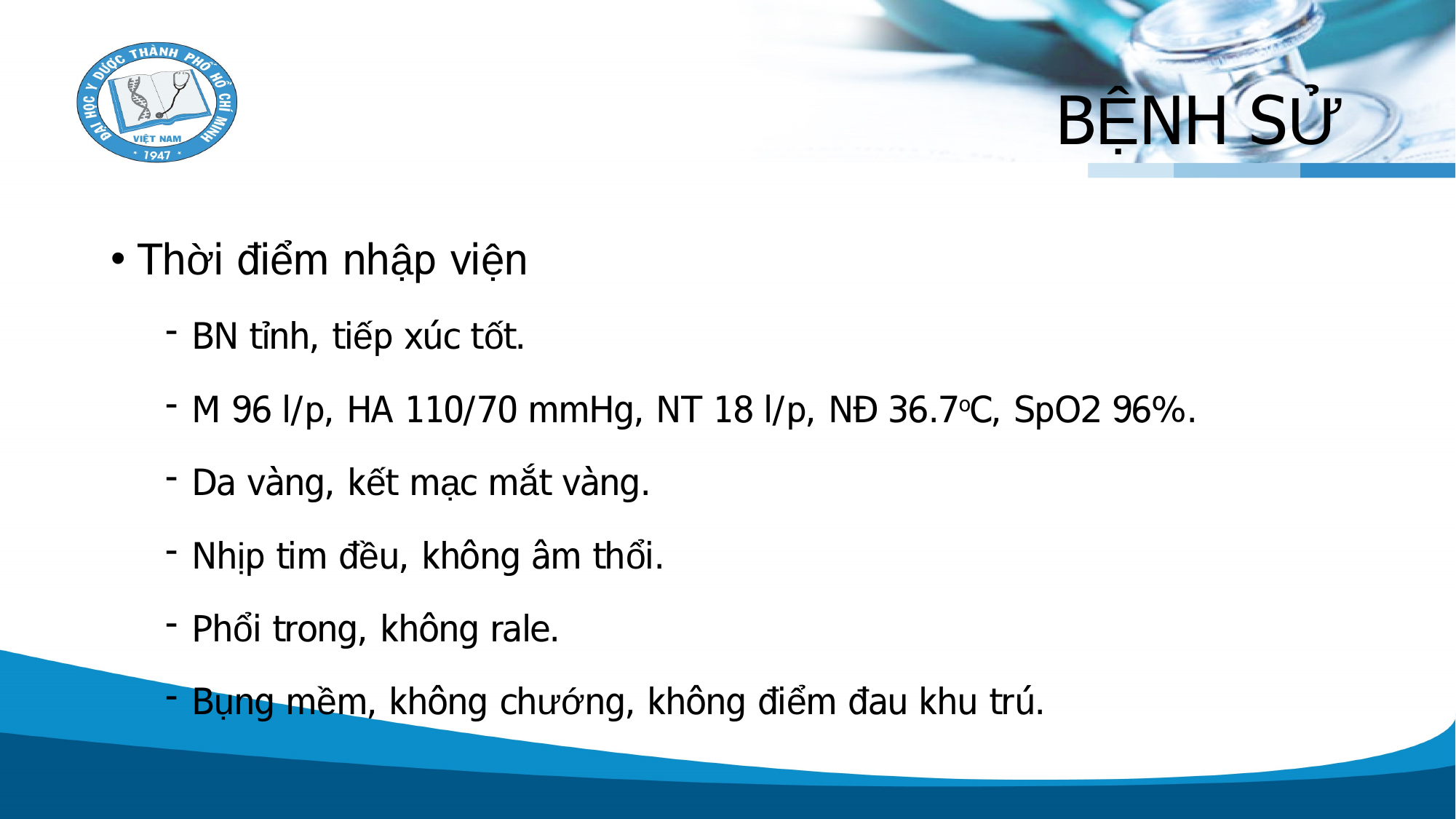

# BỆNH SỬ
Thời điểm nhập viện
BN tỉnh, tiếp xúc tốt.
M 96 l/p, HA 110/70 mmHg, NT 18 l/p, NĐ 36.7oC, SpO2 96%.
Da vàng, kết mạc mắt vàng.
Nhịp tim đều, không âm thổi.
Phổi trong, không rale.
Bụng mềm, không chướng, không điểm đau khu trú.